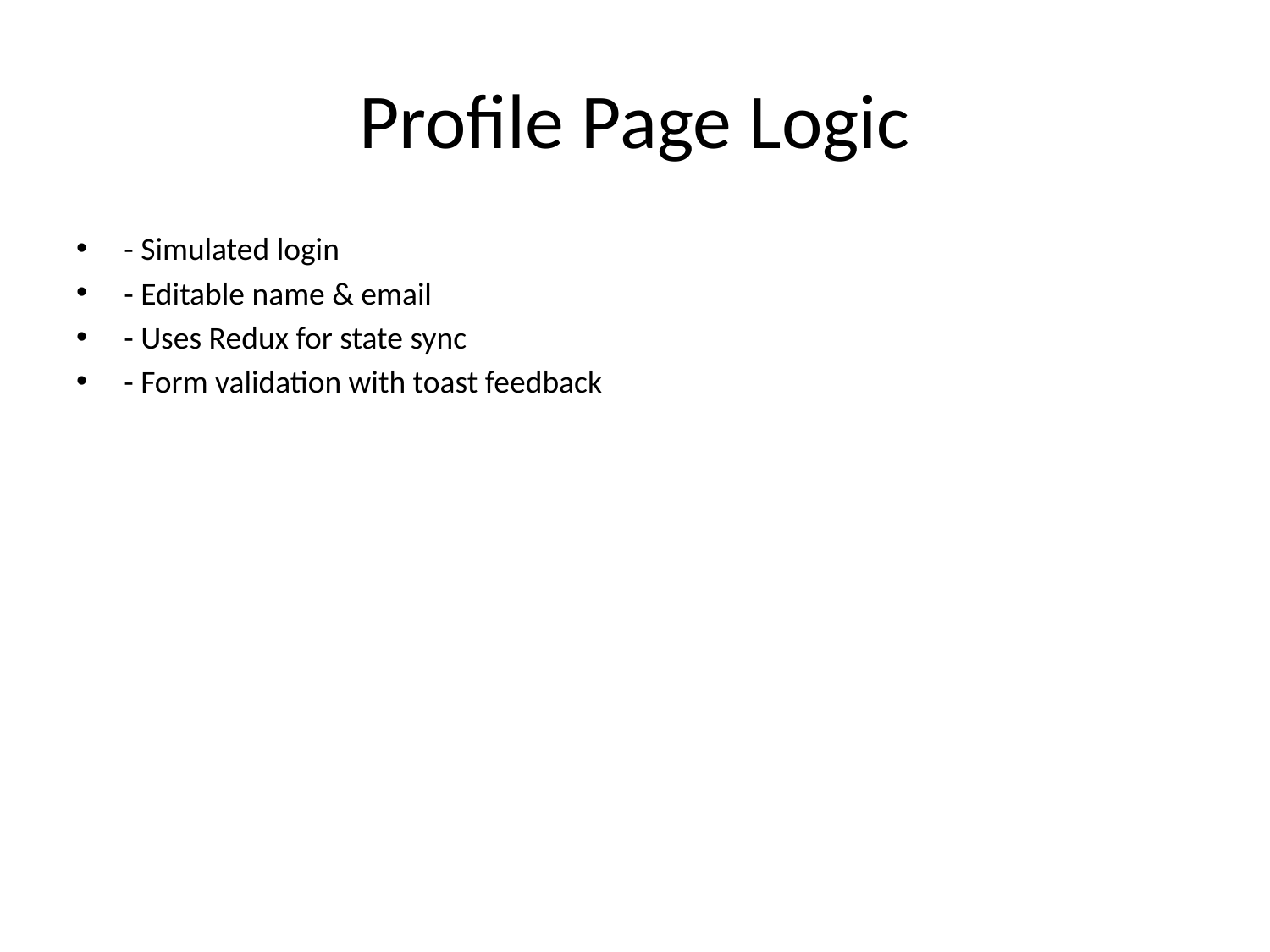

# Profile Page Logic
- Simulated login
- Editable name & email
- Uses Redux for state sync
- Form validation with toast feedback